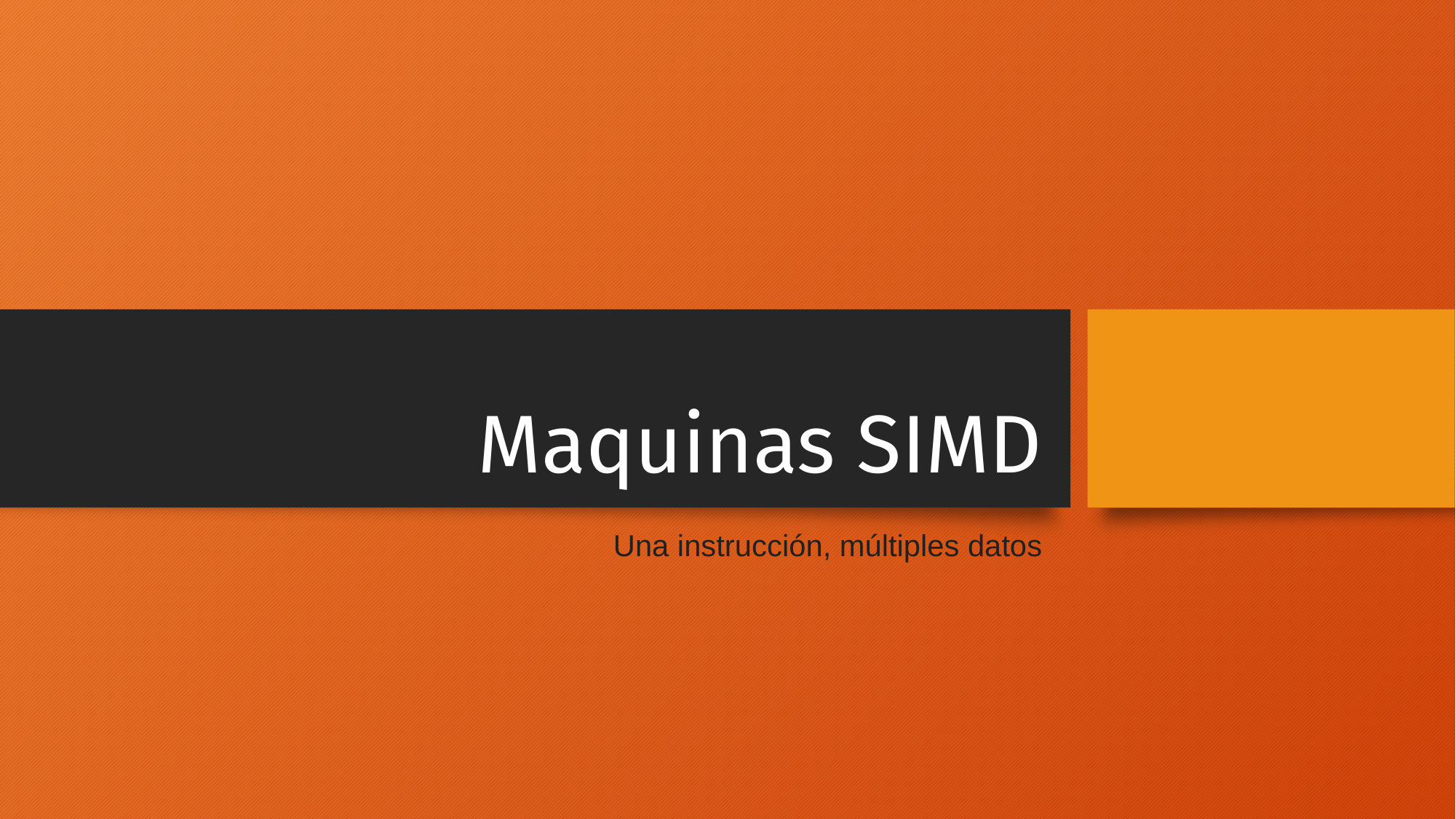

# Maquinas SIMD
Una instrucción, múltiples datos